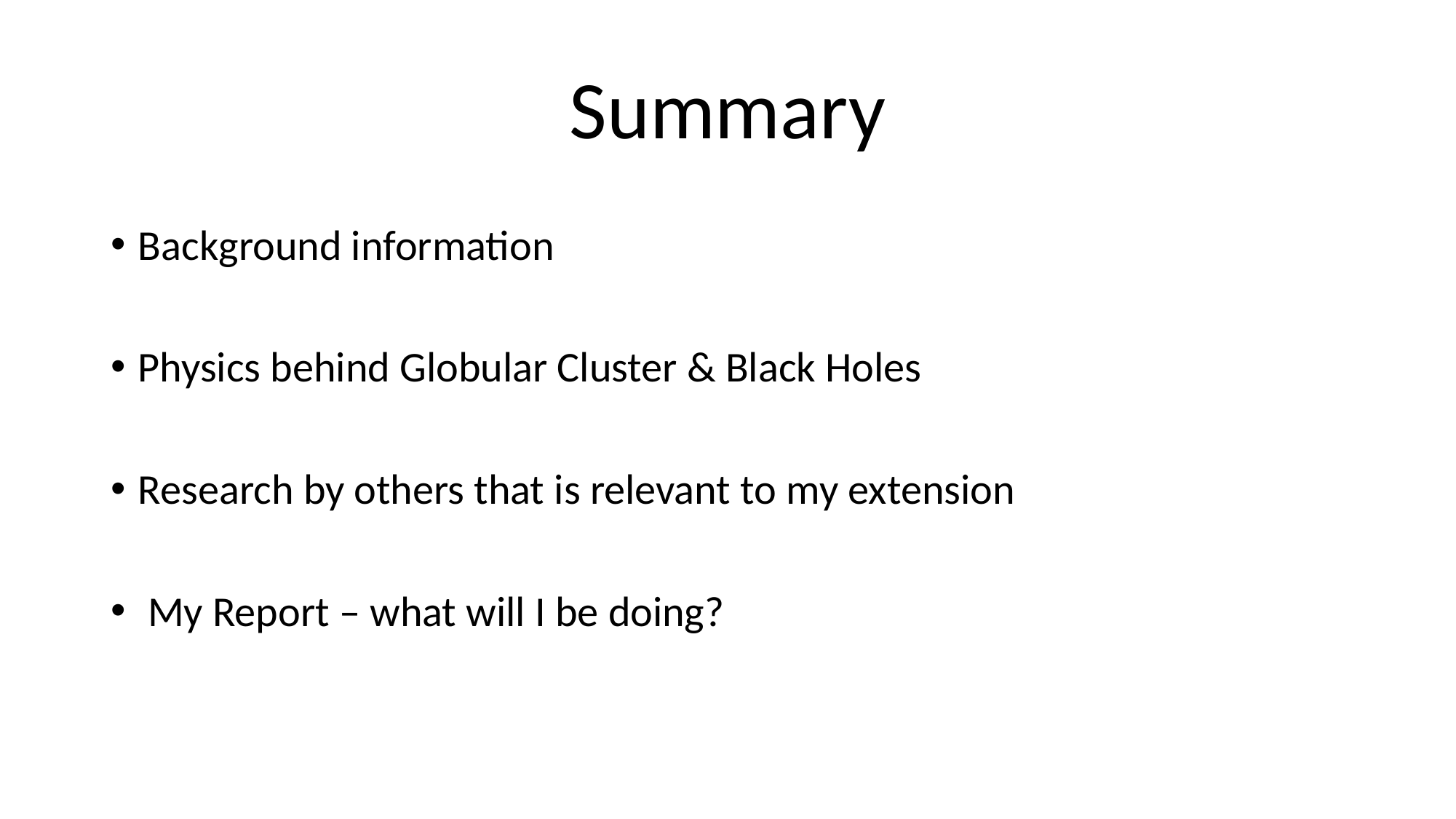

# Summary
Background information

Physics behind Globular Cluster & Black Holes

Research by others that is relevant to my extension

 My Report – what will I be doing?